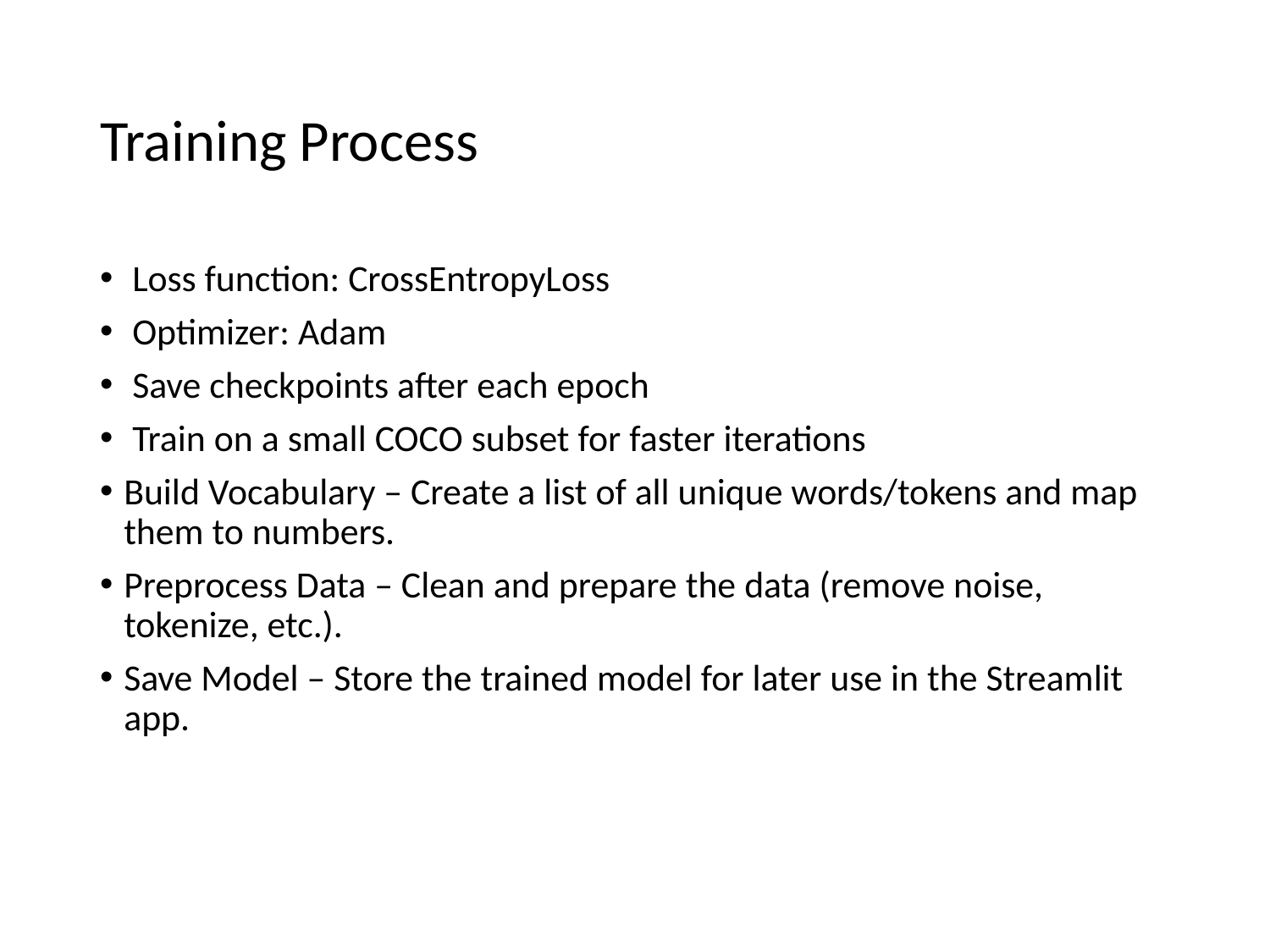

# Training Process
 Loss function: CrossEntropyLoss
 Optimizer: Adam
 Save checkpoints after each epoch
 Train on a small COCO subset for faster iterations
Build Vocabulary – Create a list of all unique words/tokens and map them to numbers.
Preprocess Data – Clean and prepare the data (remove noise, tokenize, etc.).
Save Model – Store the trained model for later use in the Streamlit app.